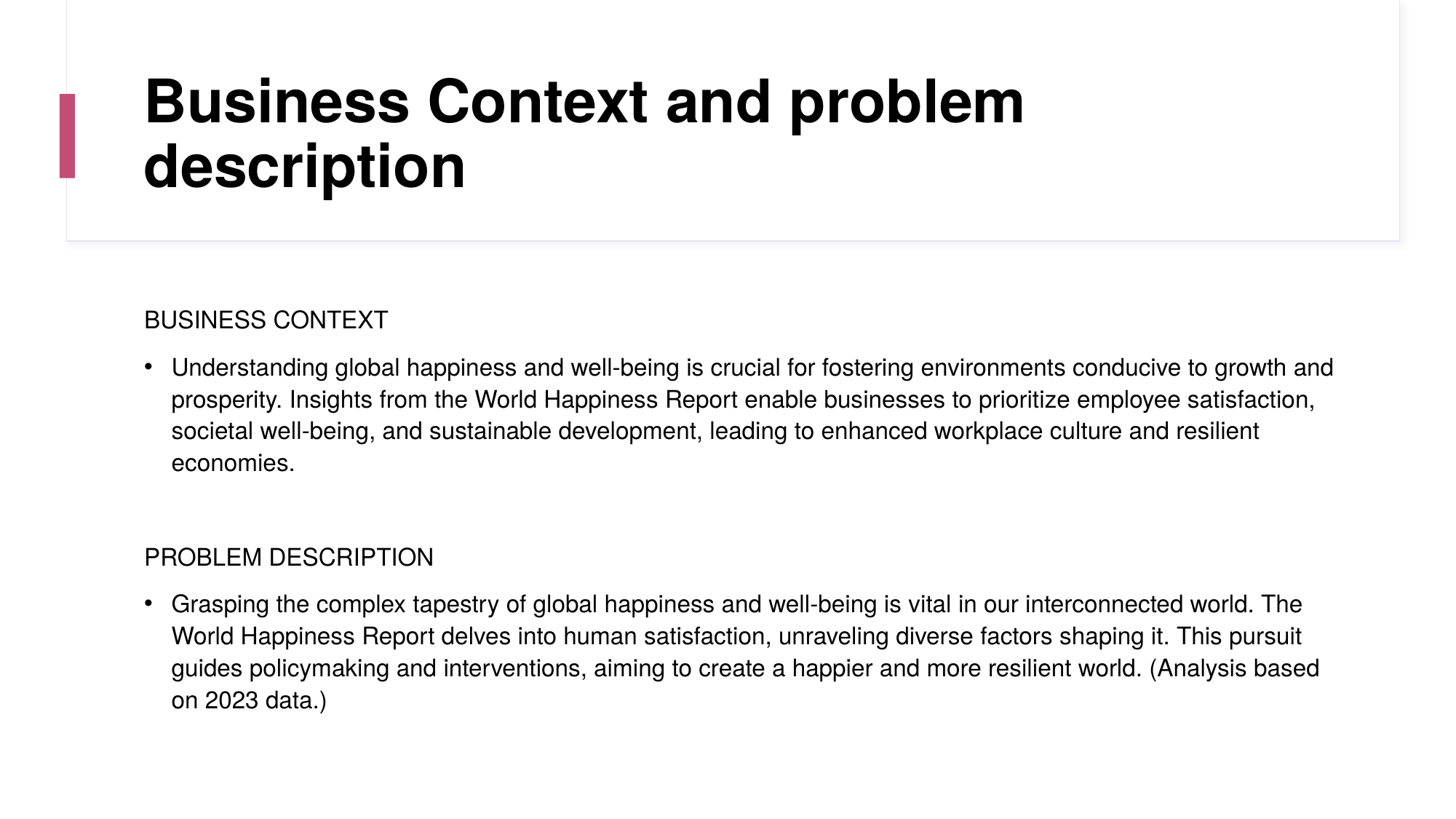

# Business Context and problem description
BUSINESS CONTEXT
Understanding global happiness and well-being is crucial for fostering environments conducive to growth and prosperity. Insights from the World Happiness Report enable businesses to prioritize employee satisfaction, societal well-being, and sustainable development, leading to enhanced workplace culture and resilient economies.

PROBLEM DESCRIPTION
Grasping the complex tapestry of global happiness and well-being is vital in our interconnected world. The World Happiness Report delves into human satisfaction, unraveling diverse factors shaping it. This pursuit guides policymaking and interventions, aiming to create a happier and more resilient world. (Analysis based on 2023 data.)